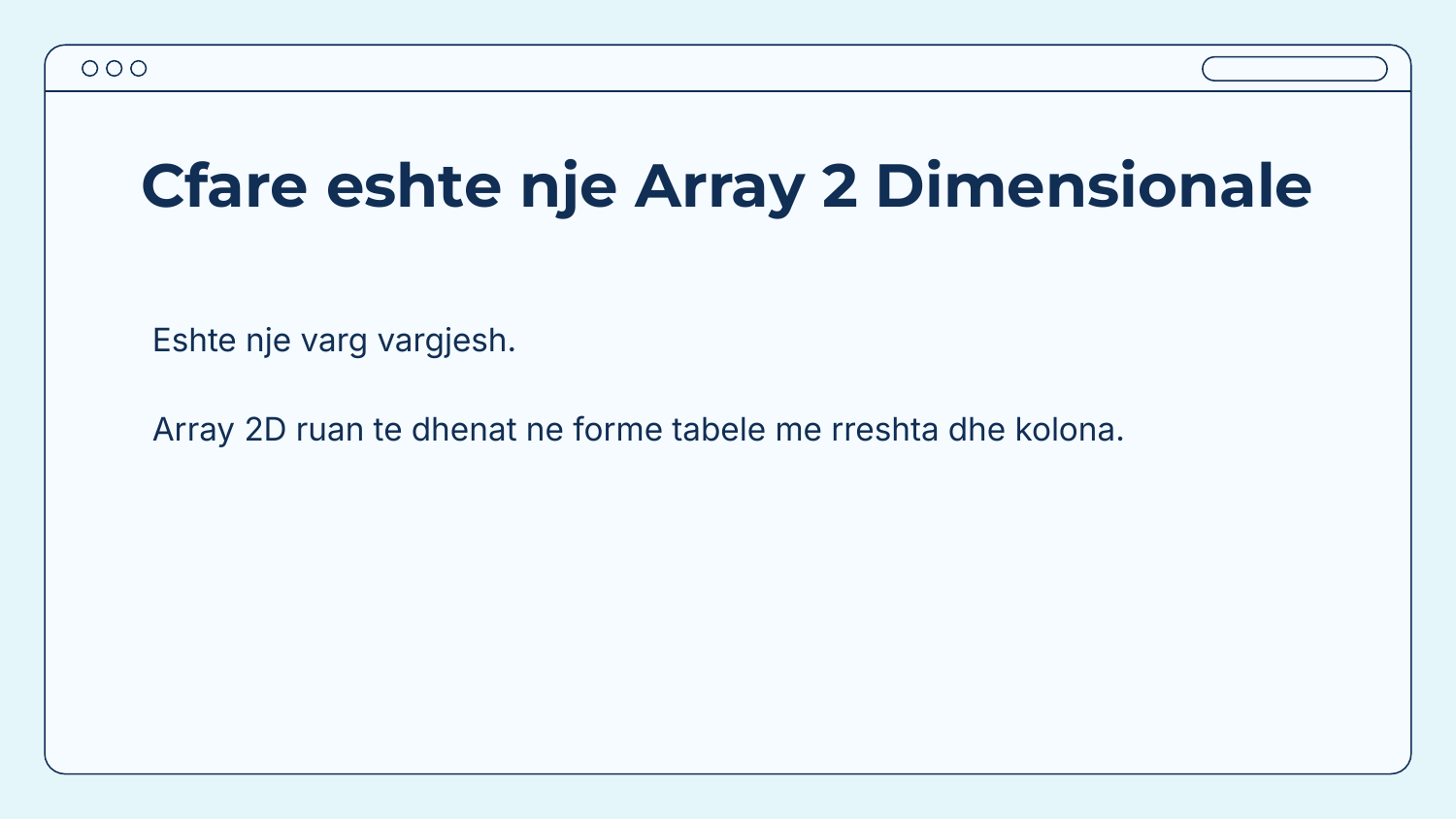

# Cfare eshte nje Array 2 Dimensionale
Eshte nje varg vargjesh.

Array 2D ruan te dhenat ne forme tabele me rreshta dhe kolona.